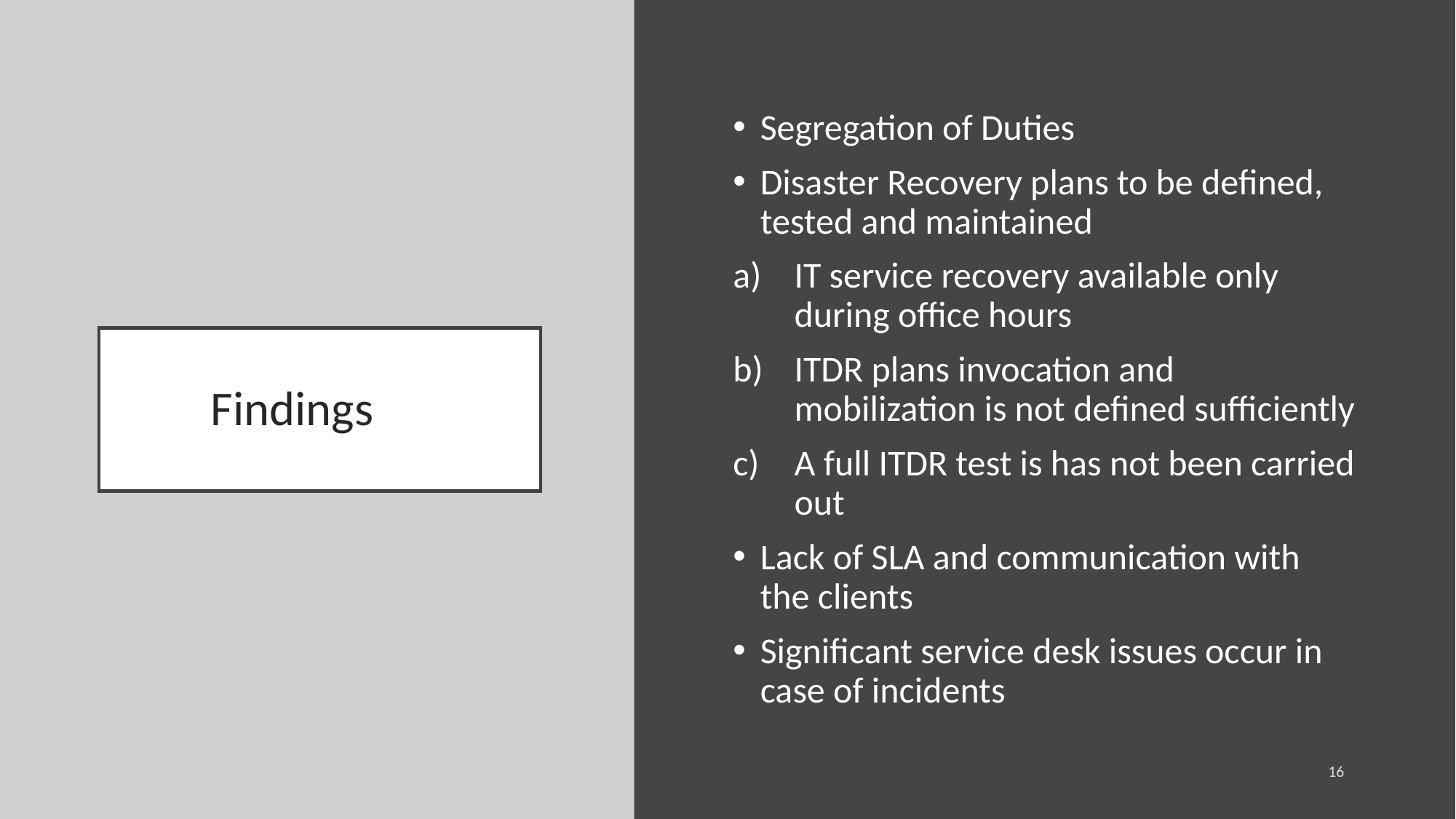

Segregation of Duties
Disaster Recovery plans to be defined, tested and maintained
IT service recovery available only during office hours
ITDR plans invocation and mobilization is not defined sufficiently
A full ITDR test is has not been carried out
Lack of SLA and communication with the clients
Significant service desk issues occur in case of incidents
# Findings
16